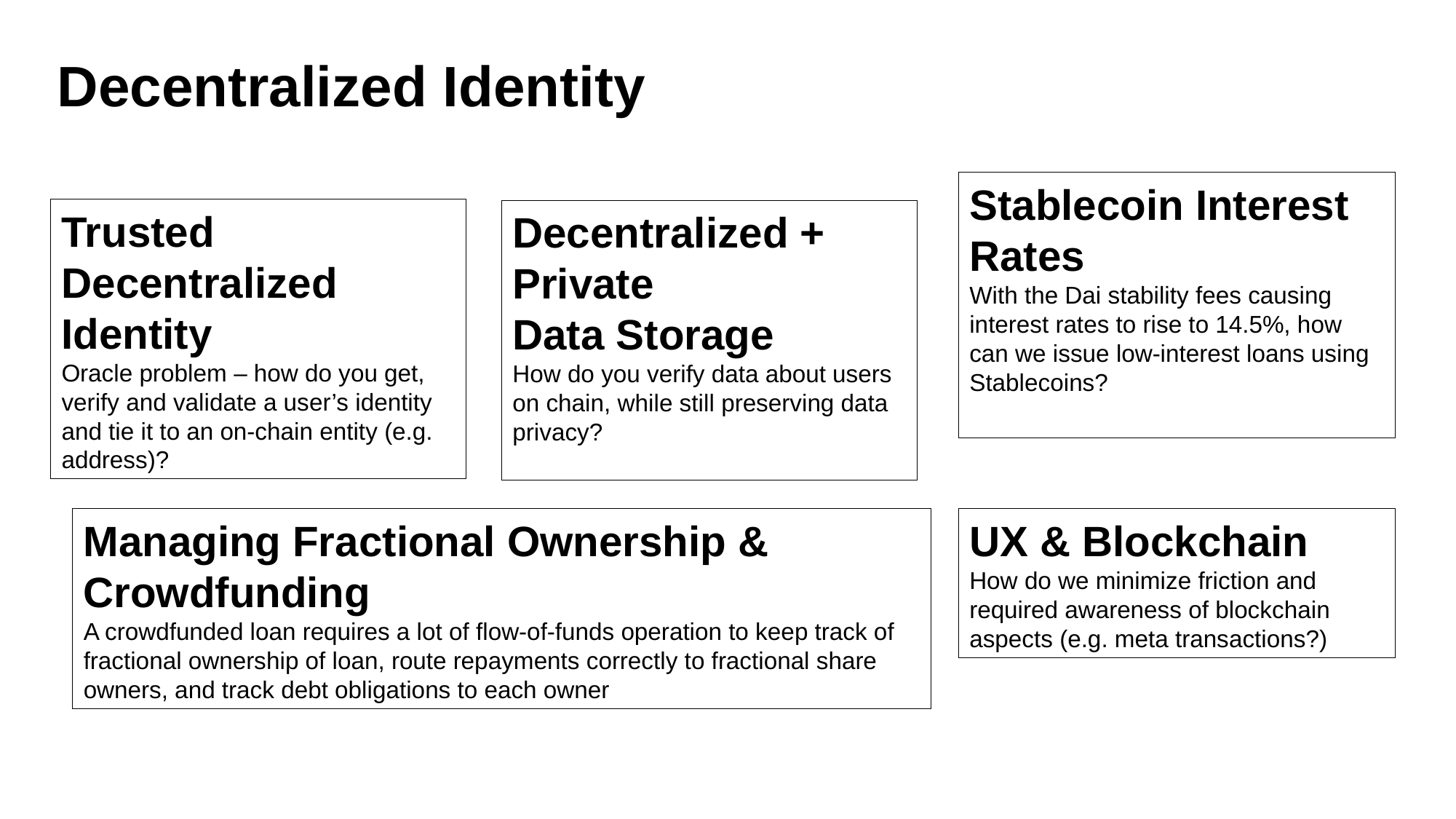

Decentralized Identity
Stablecoin Interest Rates
With the Dai stability fees causing interest rates to rise to 14.5%, how can we issue low-interest loans using Stablecoins?

Trusted Decentralized Identity
Oracle problem – how do you get, verify and validate a user’s identity and tie it to an on-chain entity (e.g. address)?
Decentralized + Private
Data Storage
How do you verify data about users on chain, while still preserving data privacy?

Managing Fractional Ownership & Crowdfunding
A crowdfunded loan requires a lot of flow-of-funds operation to keep track of fractional ownership of loan, route repayments correctly to fractional share owners, and track debt obligations to each owner
UX & Blockchain
How do we minimize friction and required awareness of blockchain aspects (e.g. meta transactions?)